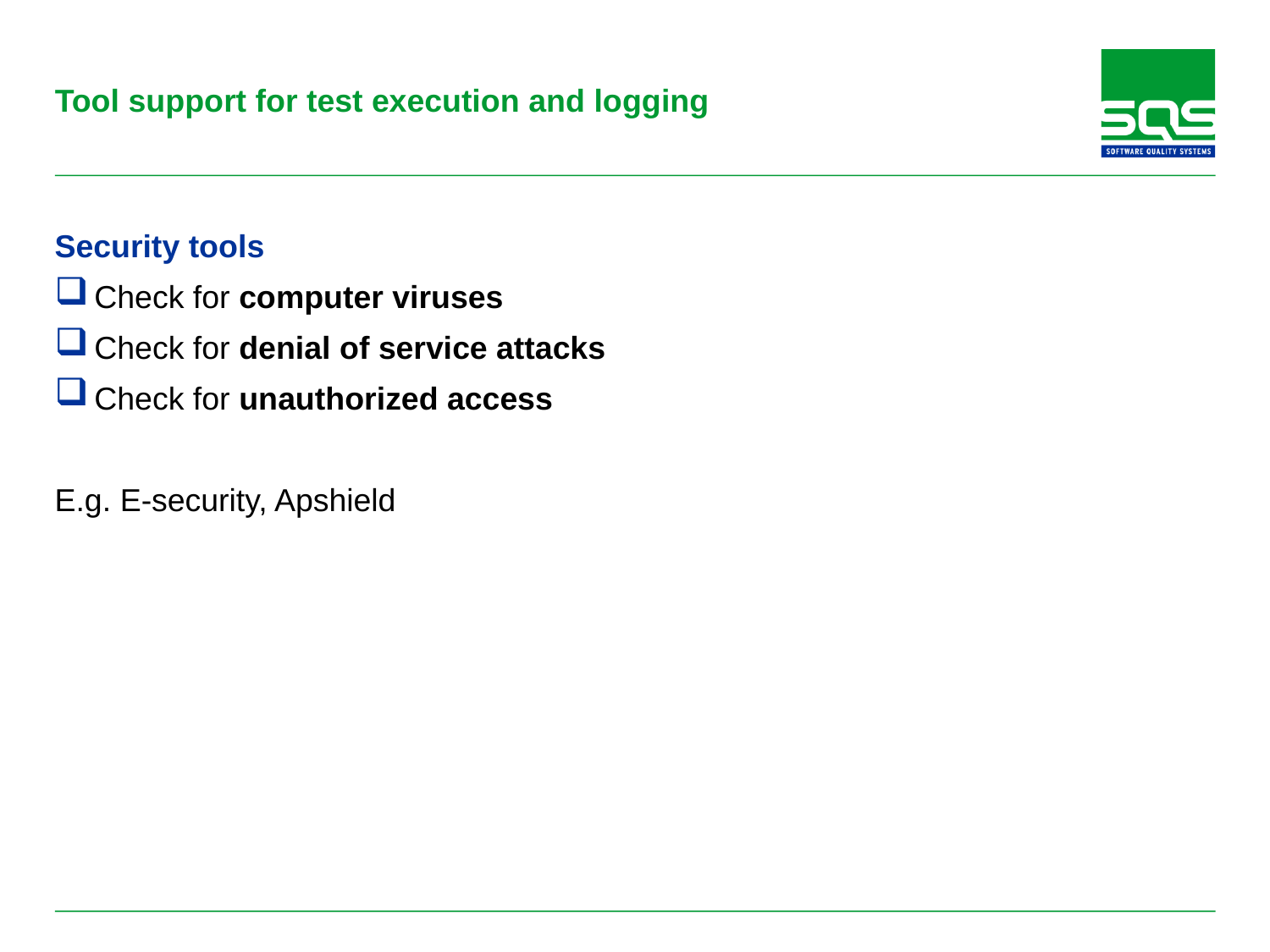

# Tool support for test execution and logging
Security tools
Check for computer viruses
Check for denial of service attacks
Check for unauthorized access

E.g. E-security, Apshield